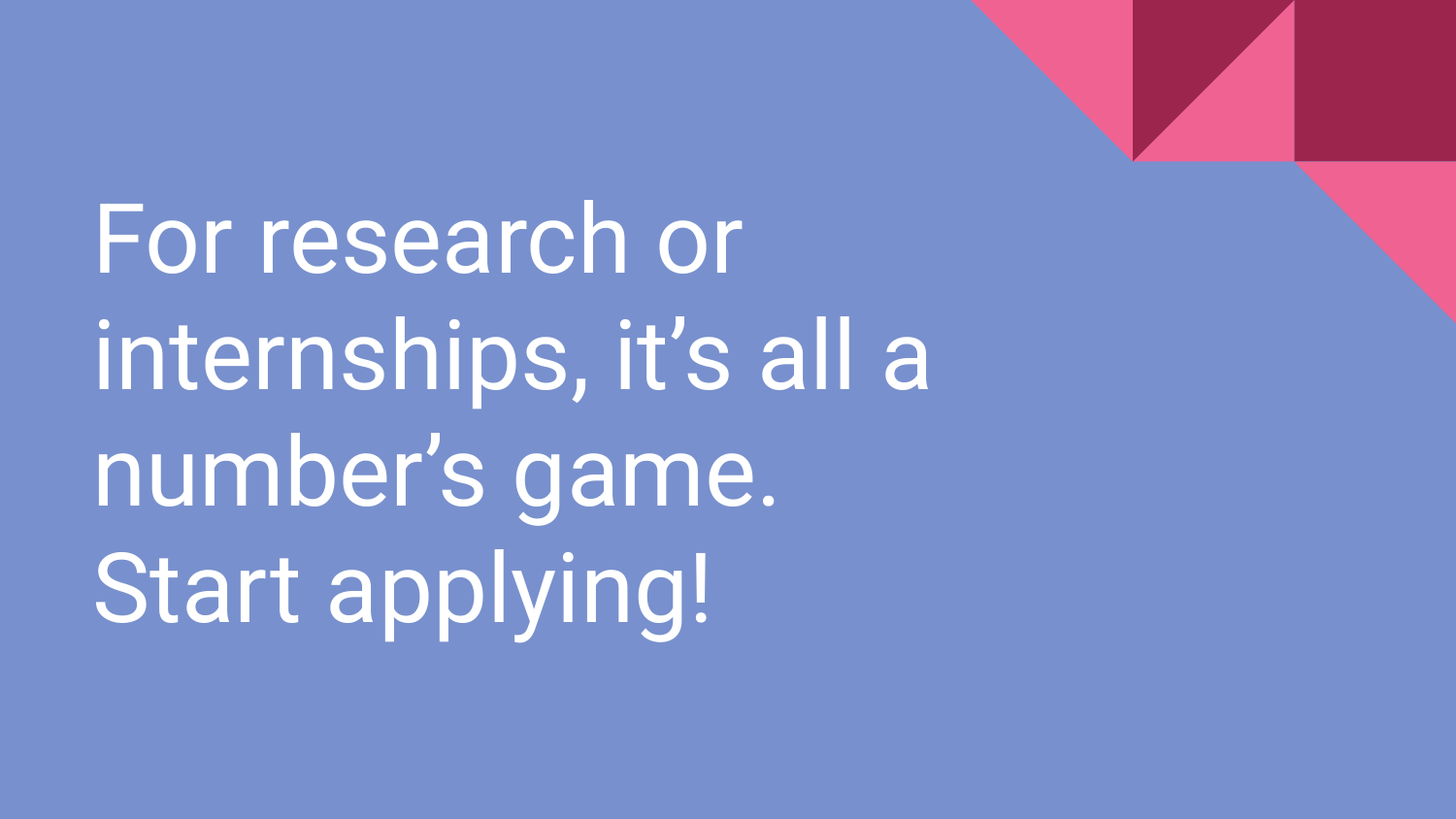

# For research or internships, it’s all a number’s game. Start applying!